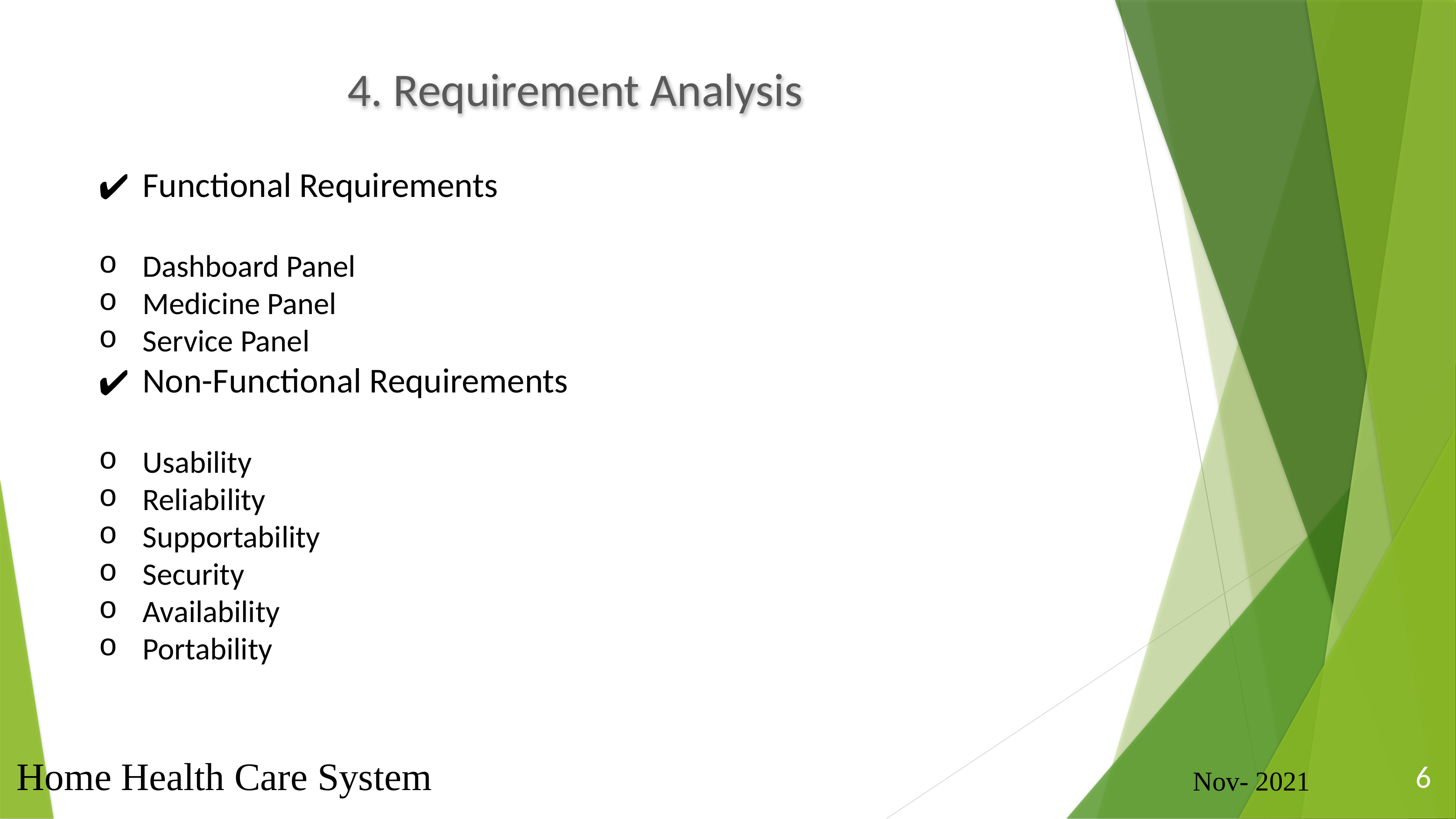

4. Requirement Analysis

Functional Requirements

Dashboard Panel
Medicine Panel
Service Panel
Non-Functional Requirements

Usability
Reliability
Supportability
Security
Availability
Portability
6
 Home Health Care System

Nov- 2021

6